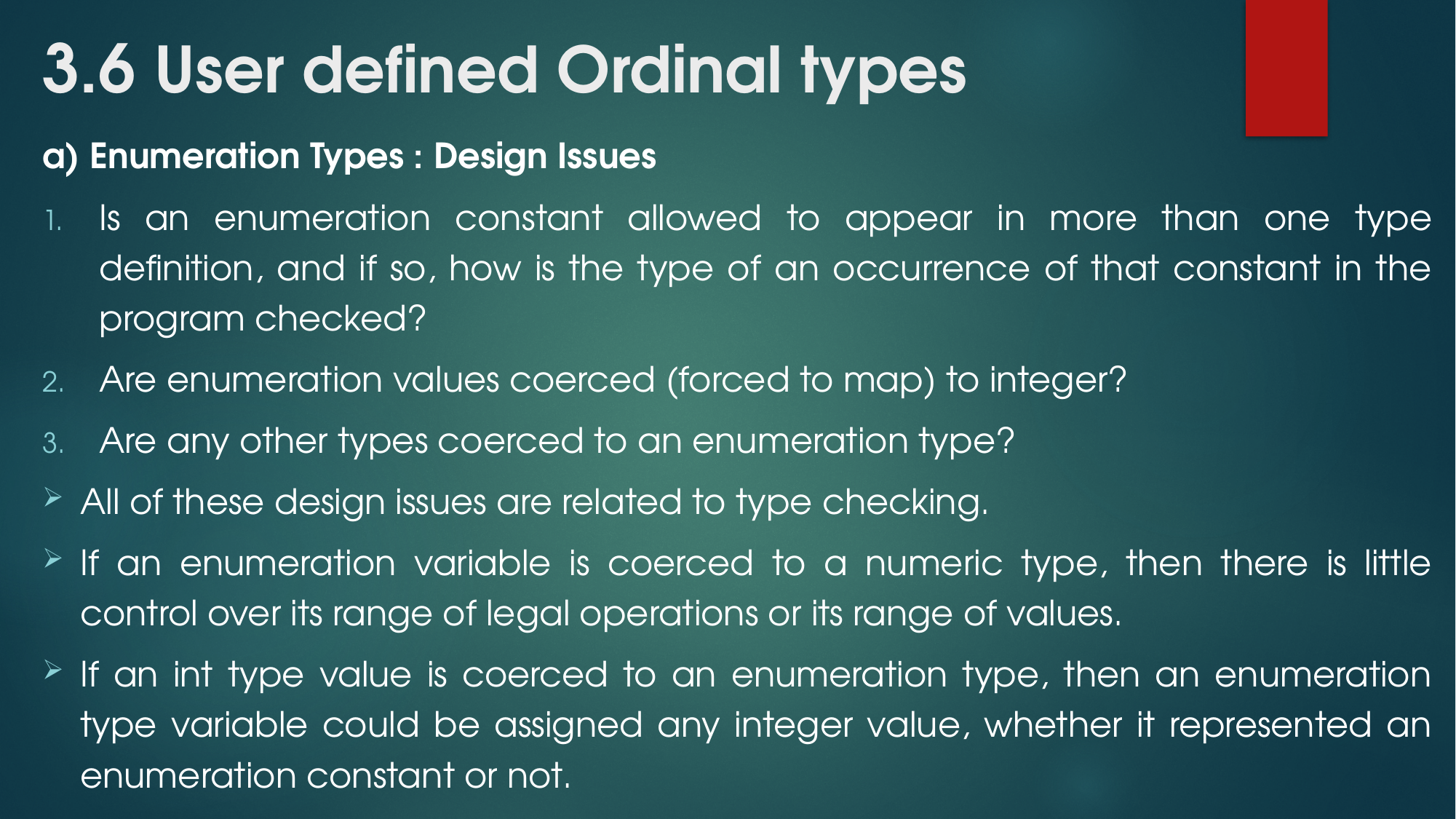

# 3.6 User defined Ordinal types
a) Enumeration Types : Design Issues
Is an enumeration constant allowed to appear in more than one type definition, and if so, how is the type of an occurrence of that constant in the program checked?
Are enumeration values coerced (forced to map) to integer?
Are any other types coerced to an enumeration type?
All of these design issues are related to type checking.
If an enumeration variable is coerced to a numeric type, then there is little control over its range of legal operations or its range of values.
If an int type value is coerced to an enumeration type, then an enumeration type variable could be assigned any integer value, whether it represented an enumeration constant or not.